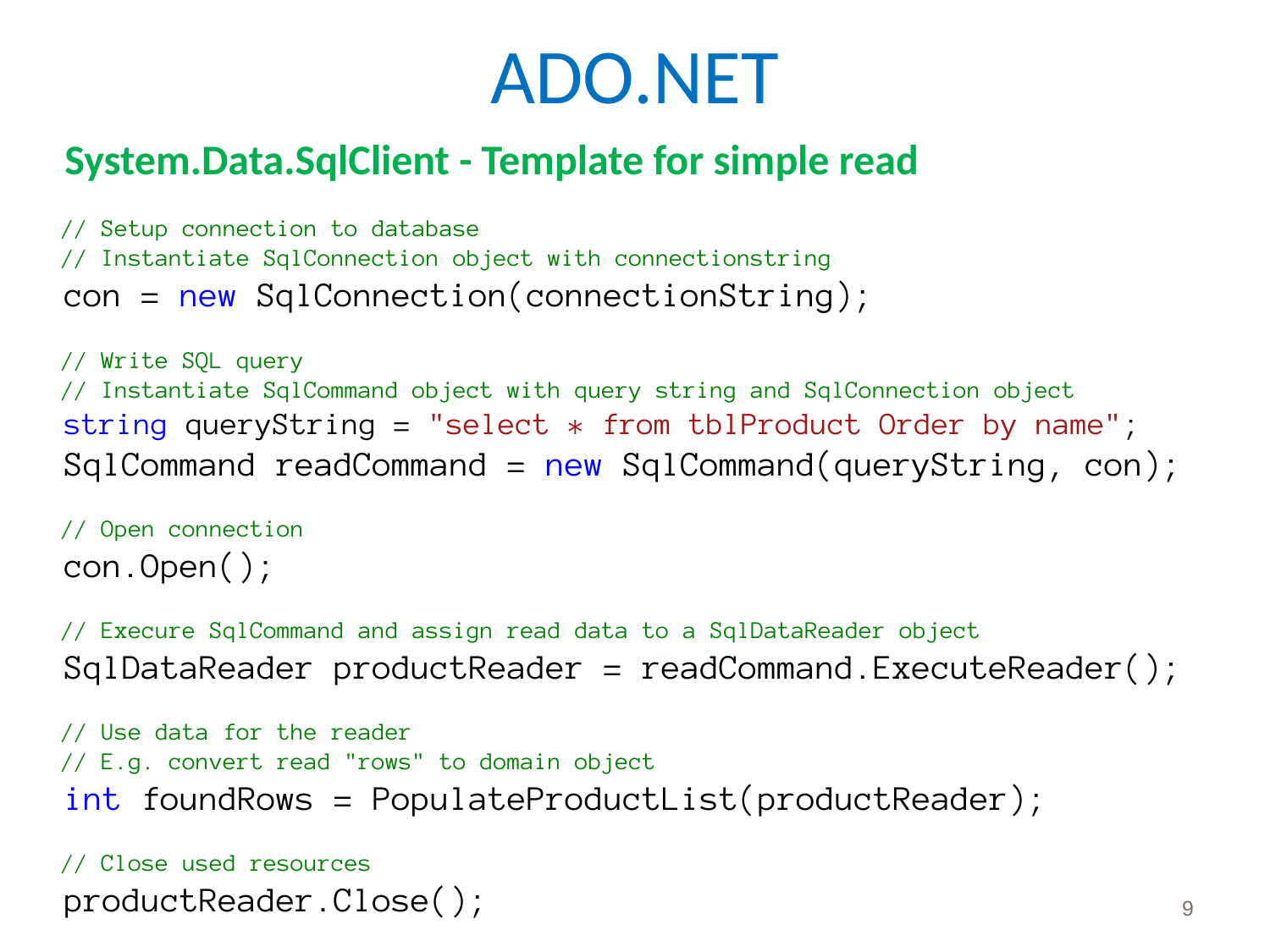

# ADO.NET
System.Data.SqlClient - Template for simple read

 // Setup connection to database
 // Instantiate SqlConnection object with connectionstring
 con = new SqlConnection(connectionString);

 // Write SQL query
 // Instantiate SqlCommand object with query string and SqlConnection object
 string queryString = "select * from tblProduct Order by name";
 SqlCommand readCommand = new SqlCommand(queryString, con);

 // Open connection
 con.Open();

 // Execure SqlCommand and assign read data to a SqlDataReader object
 SqlDataReader productReader = readCommand.ExecuteReader();

 // Use data for the reader
 // E.g. convert read "rows" to domain object
 int foundRows = PopulateProductList(productReader);

 // Close used resources
 productReader.Close();
9